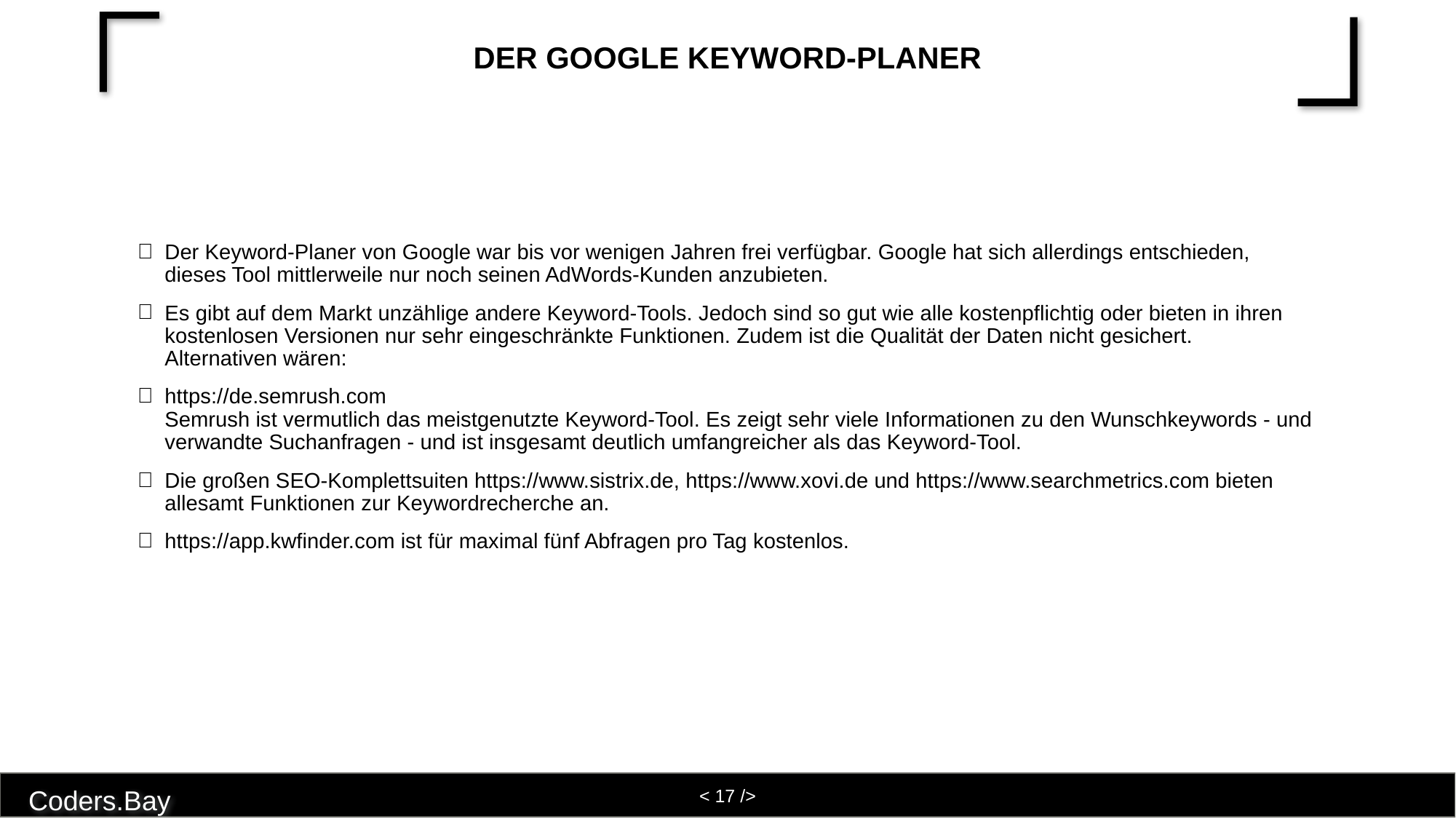

# Der Google Keyword-Planer
Der Keyword-Planer von Google war bis vor wenigen Jahren frei verfügbar. Google hat sich allerdings entschieden, dieses Tool mittlerweile nur noch seinen AdWords-Kunden anzubieten.
Es gibt auf dem Markt unzählige andere Keyword-Tools. Jedoch sind so gut wie alle kostenpflichtig oder bieten in ihren kostenlosen Versionen nur sehr eingeschränkte Funktionen. Zudem ist die Qualität der Daten nicht gesichert.
Alternativen wären:
https://de.semrush.com
Semrush ist vermutlich das meistgenutzte Keyword-Tool. Es zeigt sehr viele Informationen zu den Wunschkeywords - und verwandte Suchanfragen - und ist insgesamt deutlich umfangreicher als das Keyword-Tool.
Die großen SEO-Komplettsuiten https://www.sistrix.de, https://www.xovi.de und https://www.searchmetrics.com bieten allesamt Funktionen zur Keywordrecherche an.
https://app.kwfinder.com ist für maximal fünf Abfragen pro Tag kostenlos.